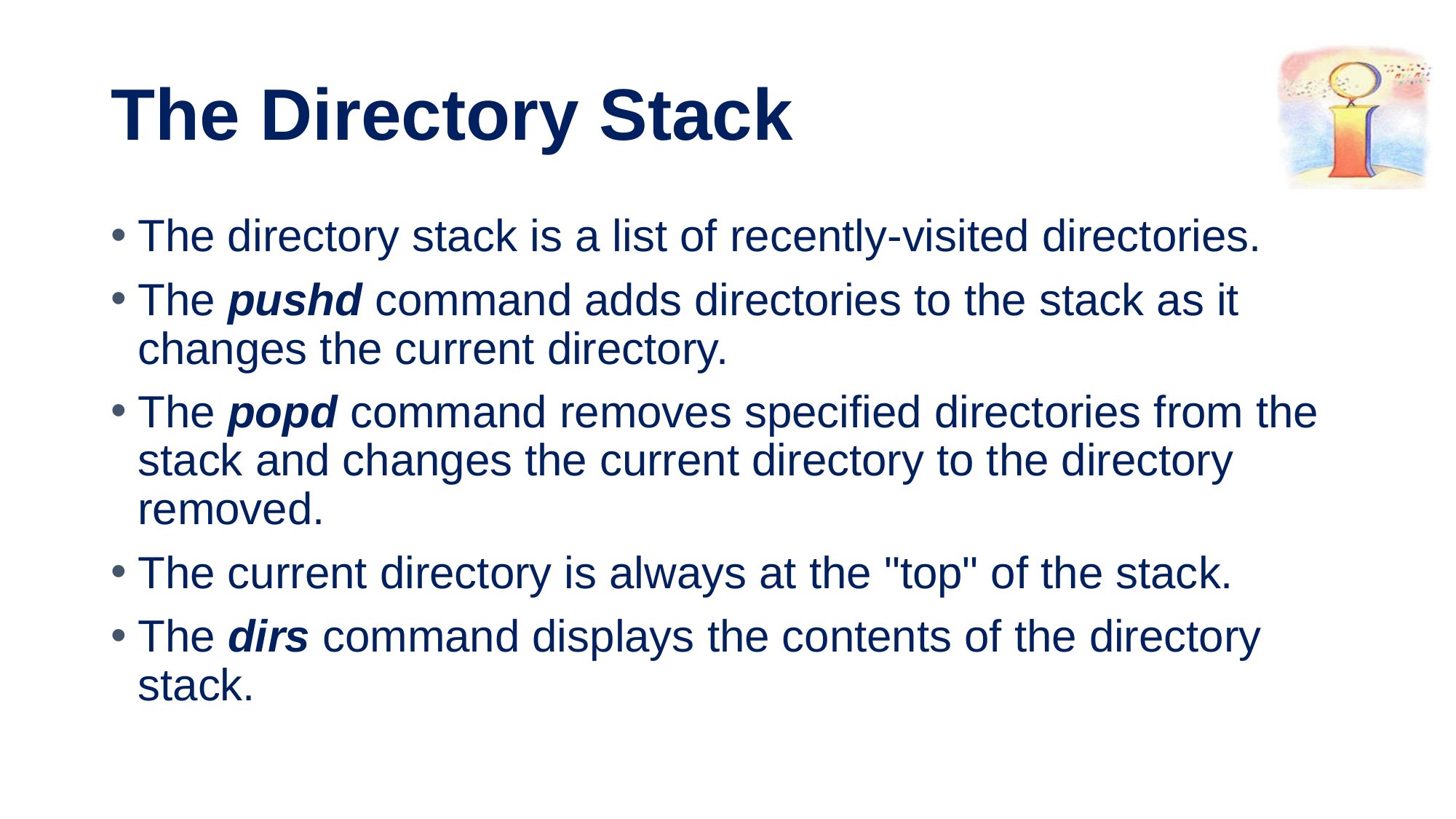

# The Directory Stack
The directory stack is a list of recently-visited directories.
The pushd command adds directories to the stack as it changes the current directory.
The popd command removes specified directories from the stack and changes the current directory to the directory removed.
The current directory is always at the "top" of the stack.
The dirs command displays the contents of the directory stack.